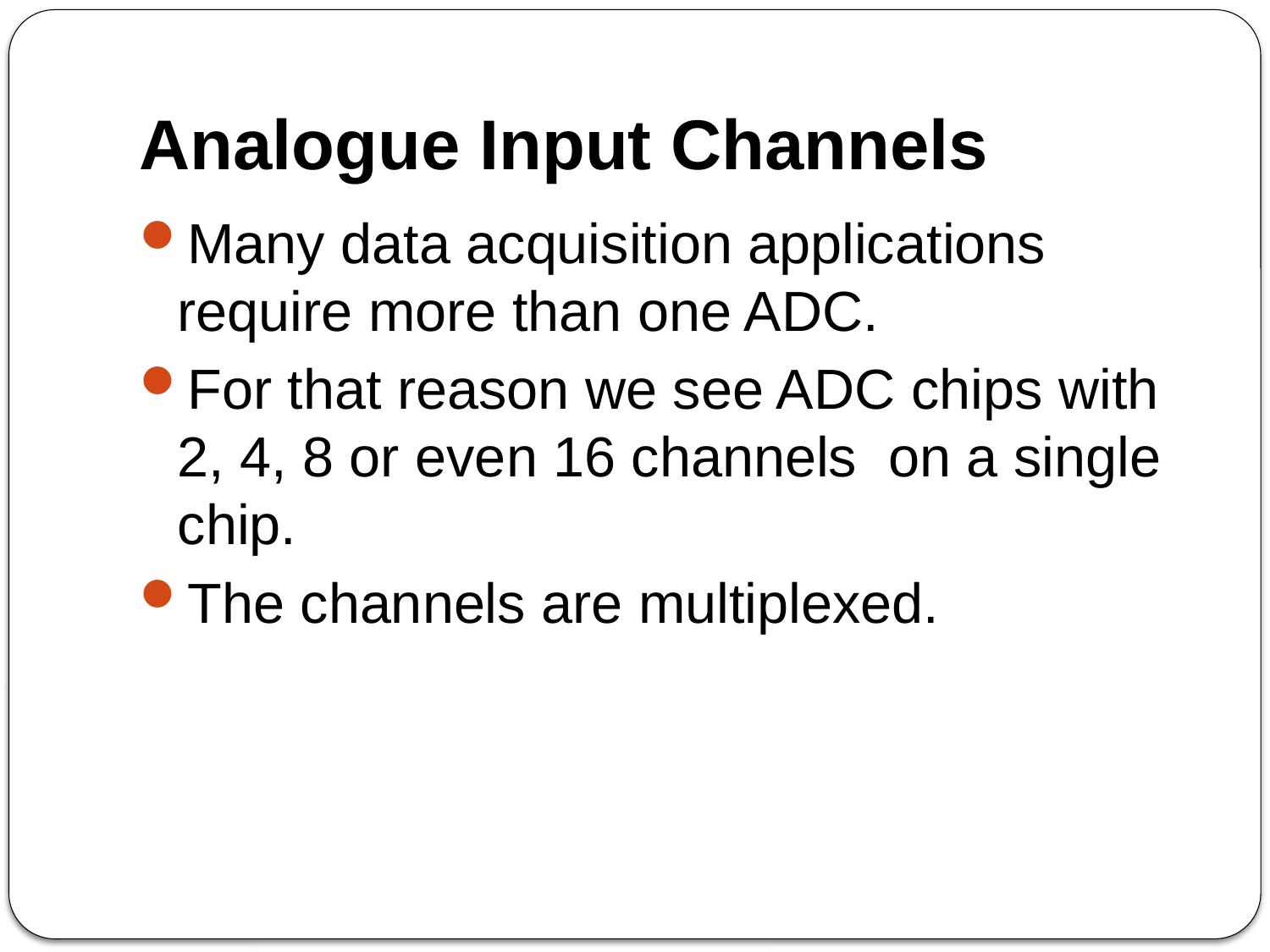

# Analogue Input Channels
Many data acquisition applications require more than one ADC.
For that reason we see ADC chips with 2, 4, 8 or even 16 channels  on a single chip.
The channels are multiplexed.